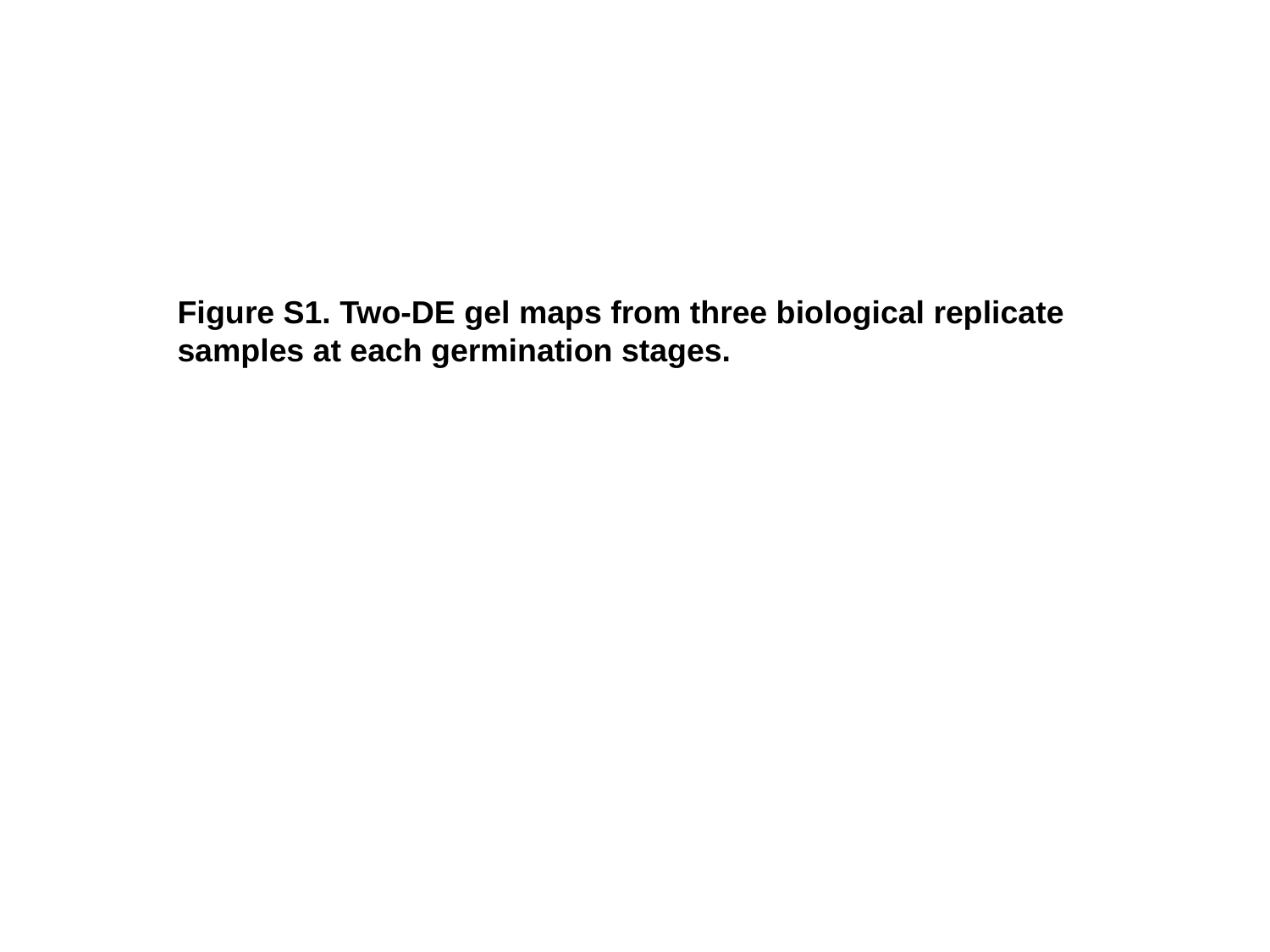

Figure S1. Two-DE gel maps from three biological replicate samples at each germination stages.